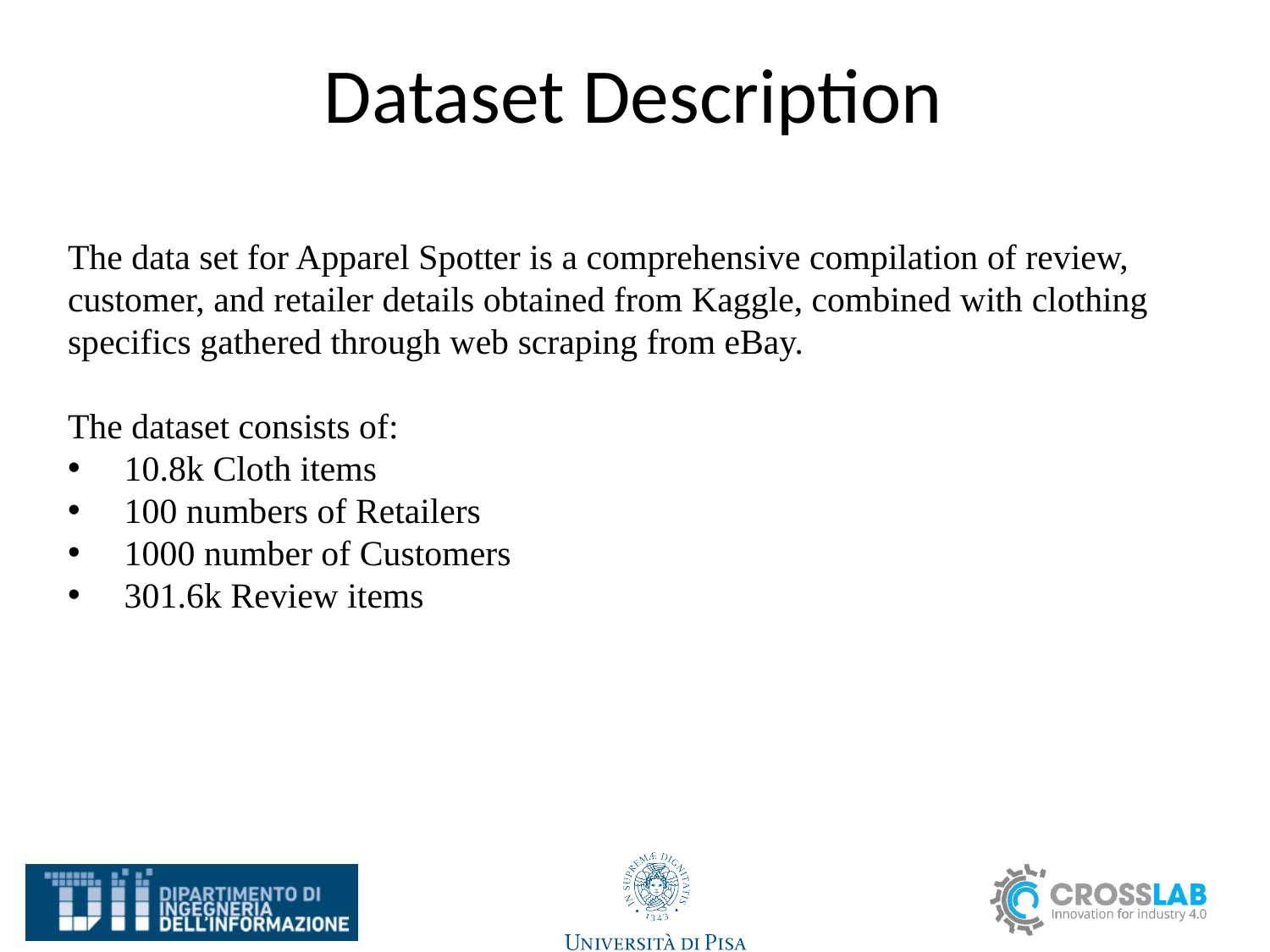

# Dataset Description
The data set for Apparel Spotter is a comprehensive compilation of review, customer, and retailer details obtained from Kaggle, combined with clothing specifics gathered through web scraping from eBay.

The dataset consists of:
 10.8k Cloth items
 100 numbers of Retailers
 1000 number of Customers
 301.6k Review items